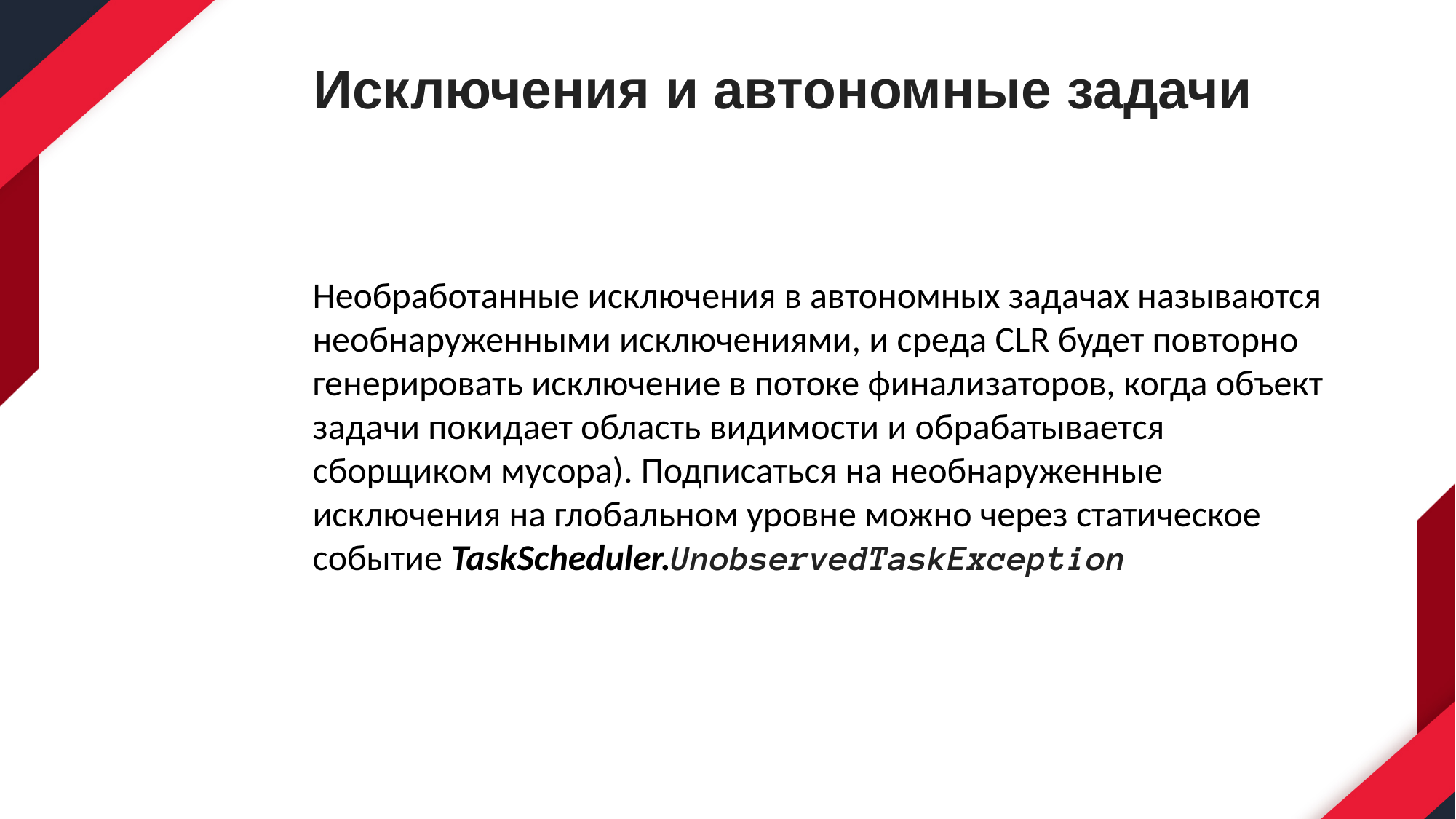

# Исключения и автономные задачи
Необработанные исключения в автономных задачах называются необнаруженными исключениями, и среда CLR будет повторно генерировать исключение в потоке финализаторов, когда объект задачи покидает область видимости и обрабатывается сборщиком мусора). Подписаться на необнаруженные исключения на глобальном уровне можно через статическое событие TaskScheduler.UnobservedTaskException